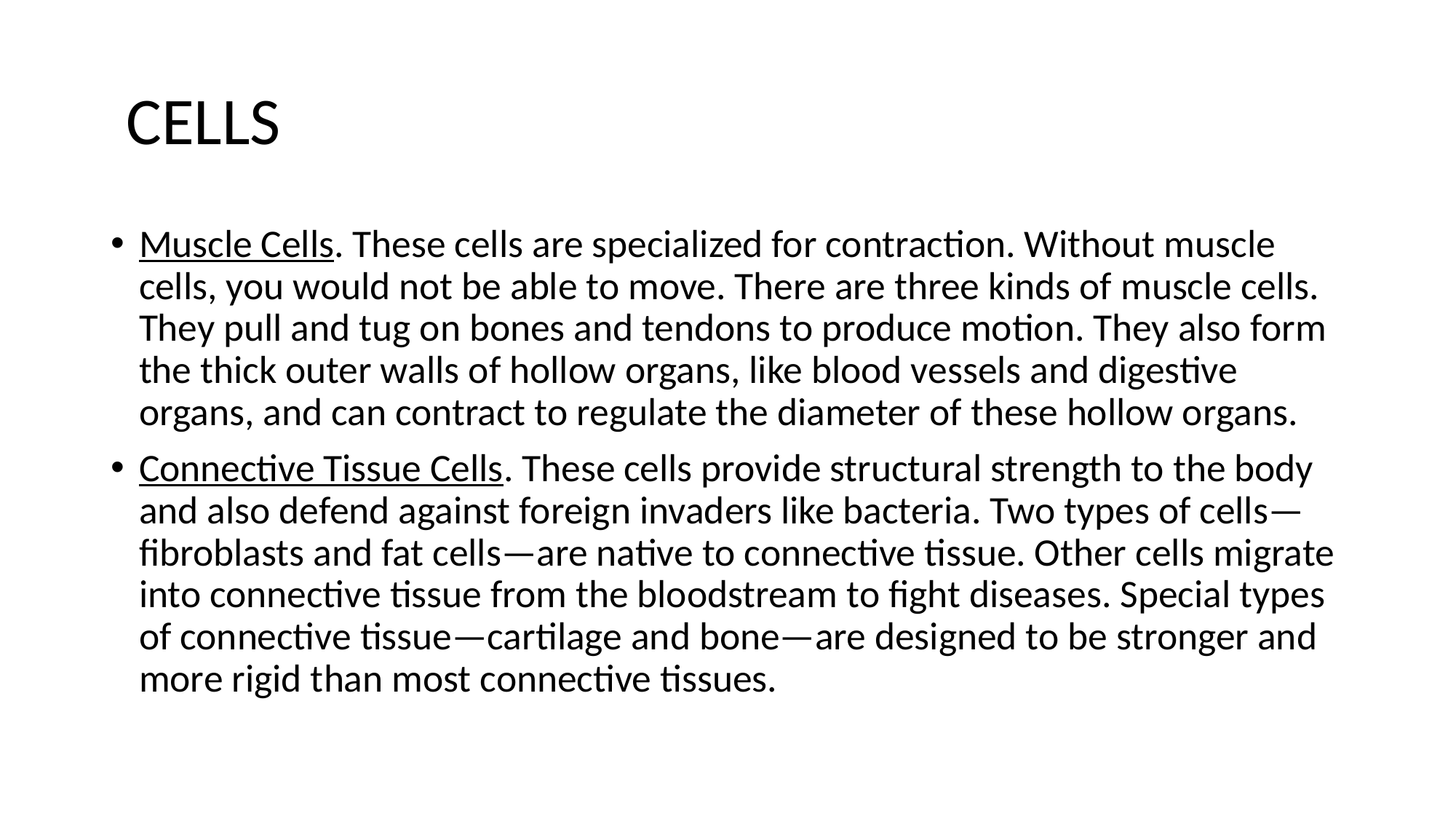

# CELLS
Muscle Cells. These cells are specialized for contraction. Without muscle cells, you would not be able to move. There are three kinds of muscle cells. They pull and tug on bones and tendons to produce motion. They also form the thick outer walls of hollow organs, like blood vessels and digestive organs, and can contract to regulate the diameter of these hollow organs.
Connective Tissue Cells. These cells provide structural strength to the body and also defend against foreign invaders like bacteria. Two types of cells—fibroblasts and fat cells—are native to connective tissue. Other cells migrate into connective tissue from the bloodstream to fight diseases. Special types of connective tissue—cartilage and bone—are designed to be stronger and more rigid than most connective tissues.